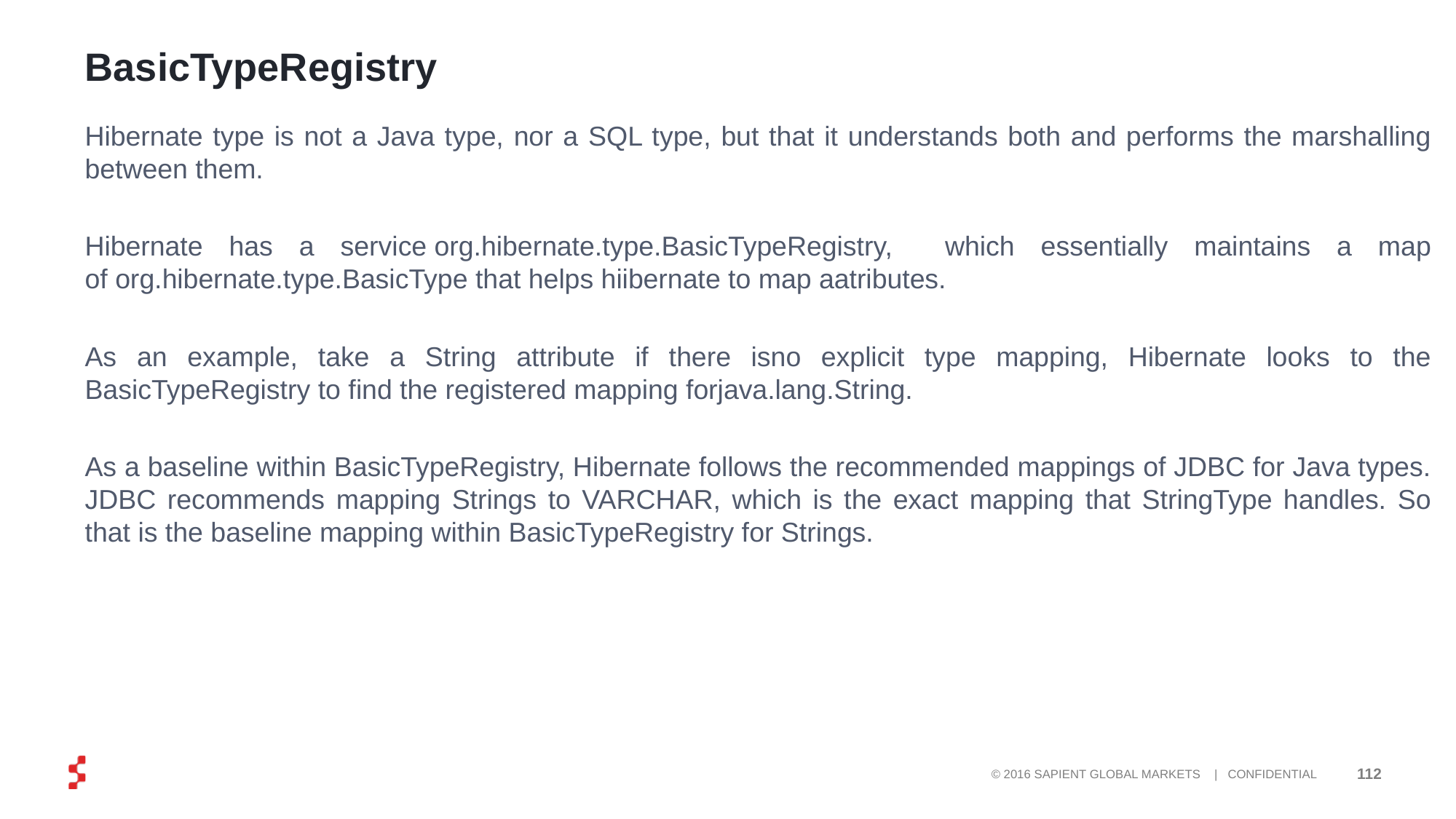

# BasicTypeRegistry
Hibernate type is not a Java type, nor a SQL type, but that it understands both and performs the marshalling between them.

Hibernate has a service org.hibernate.type.BasicTypeRegistry,  which essentially maintains a map of org.hibernate.type.BasicType that helps hiibernate to map aatributes.

As an example, take a String attribute if there isno explicit type mapping, Hibernate looks to the BasicTypeRegistry to find the registered mapping forjava.lang.String.

As a baseline within BasicTypeRegistry, Hibernate follows the recommended mappings of JDBC for Java types. JDBC recommends mapping Strings to VARCHAR, which is the exact mapping that StringType handles. So that is the baseline mapping within BasicTypeRegistry for Strings.